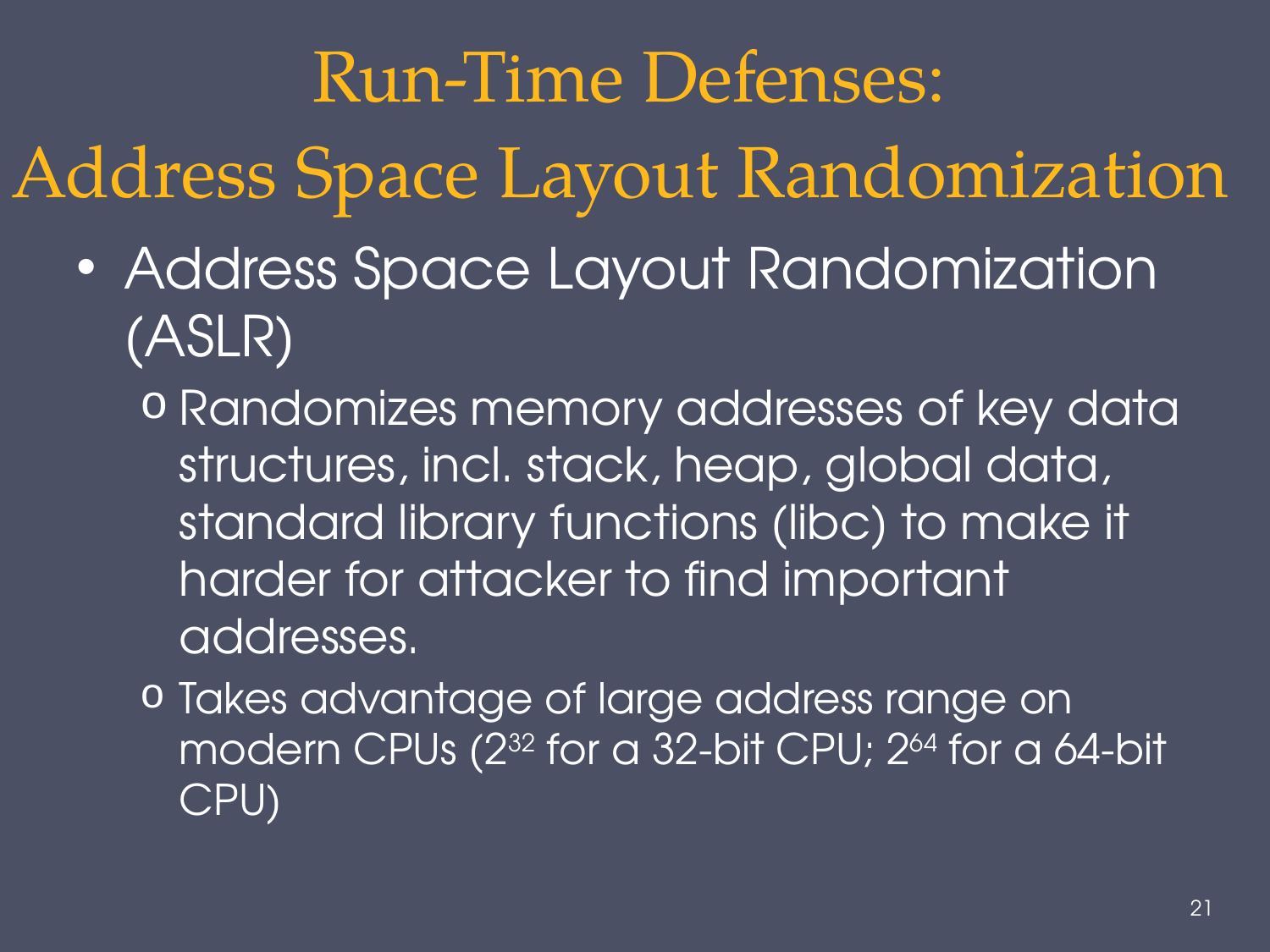

Run-Time Defenses:
Address Space Layout Randomization
Address Space Layout Randomization (ASLR)
Randomizes memory addresses of key data structures, incl. stack, heap, global data, standard library functions (libc) to make it harder for attacker to find important addresses.
Takes advantage of large address range on modern CPUs (232 for a 32-bit CPU; 264 for a 64-bit CPU)
21